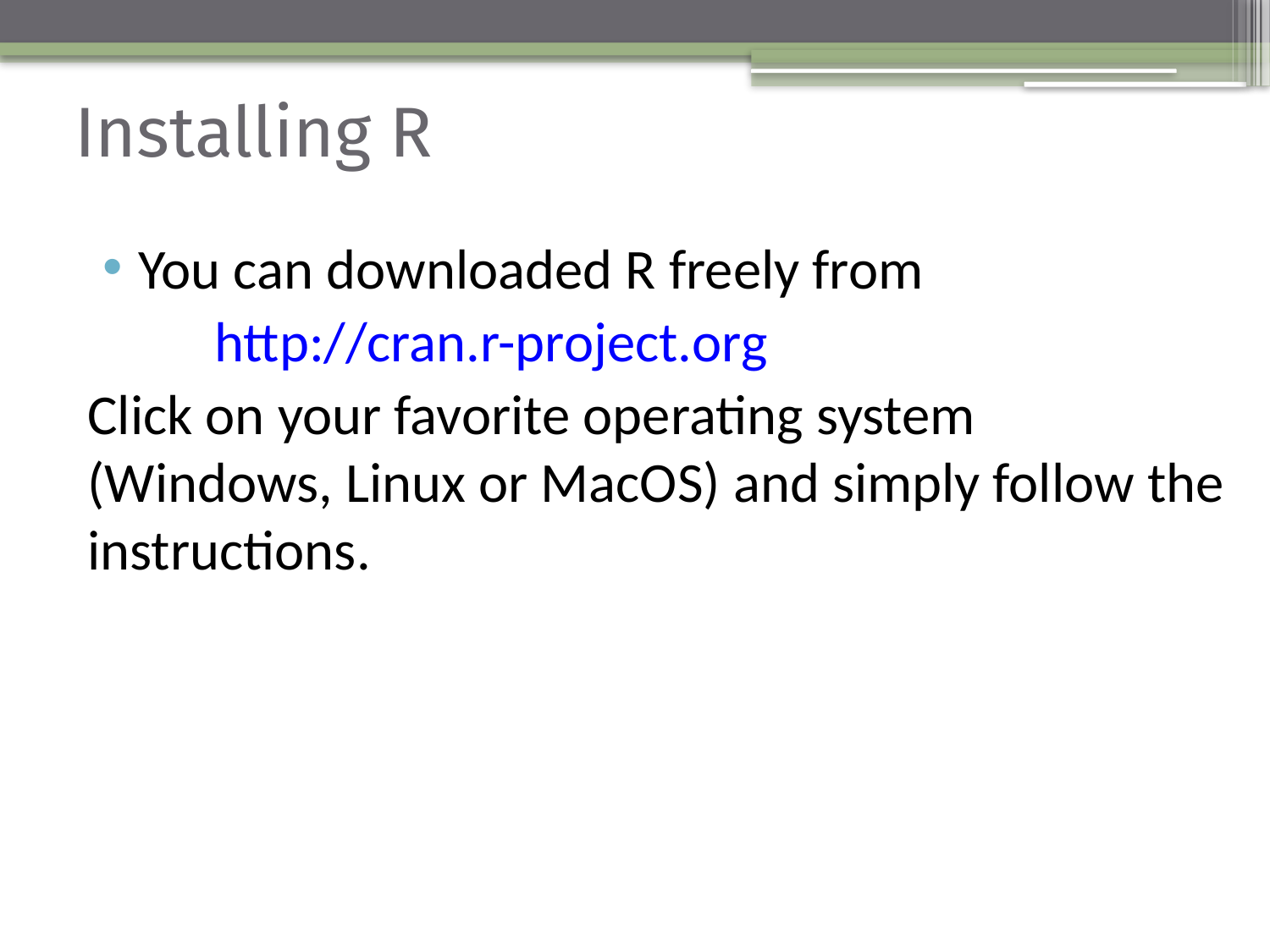

# Installing R
You can downloaded R freely from
	http://cran.r-project.org
Click on your favorite operating system (Windows, Linux or MacOS) and simply follow the instructions.